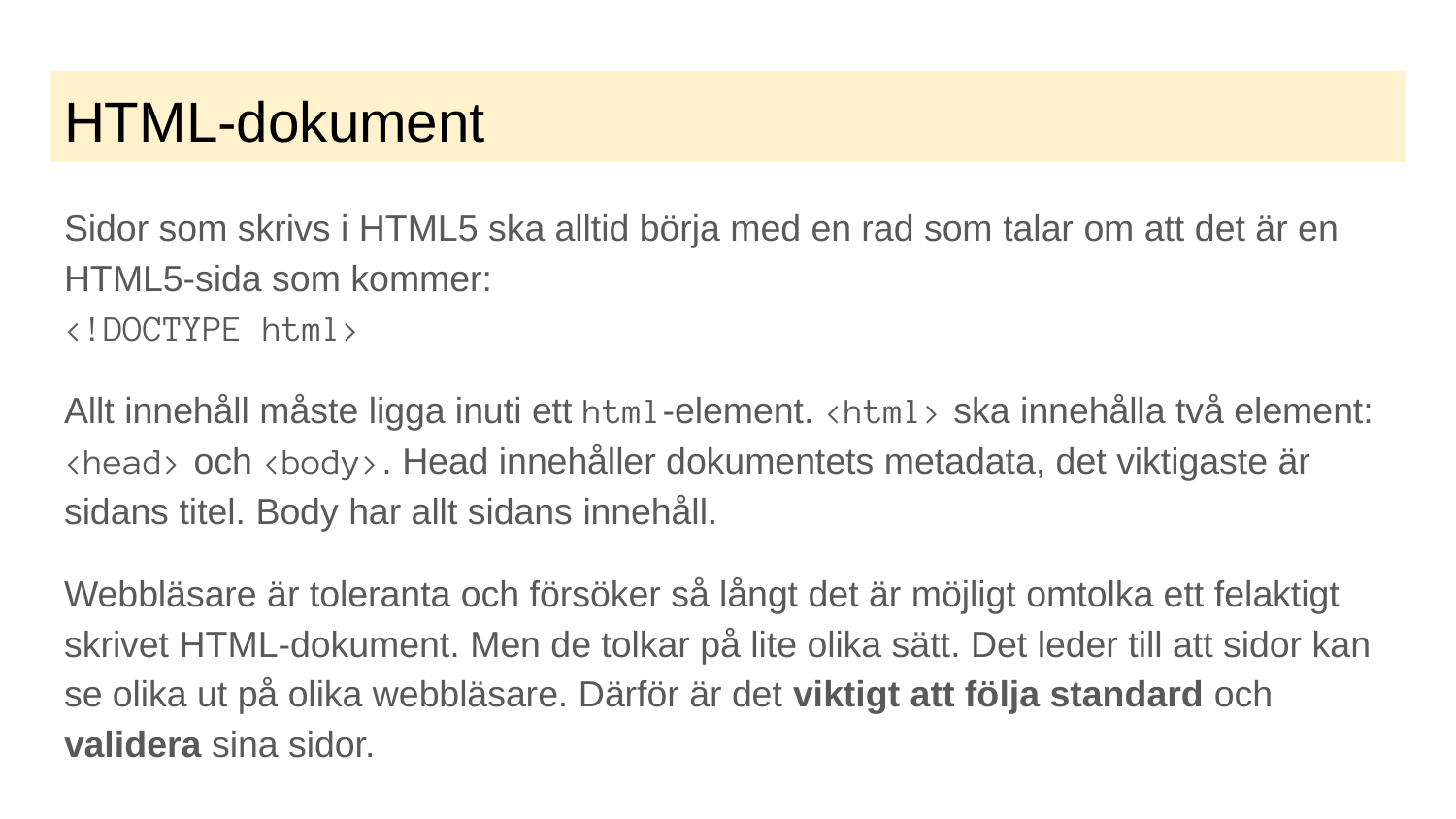

# HTML-dokument
Sidor som skrivs i HTML5 ska alltid börja med en rad som talar om att det är en HTML5-sida som kommer:
<!DOCTYPE html>
Allt innehåll måste ligga inuti ett html-element. <html> ska innehålla två element: <head> och <body>. Head innehåller dokumentets metadata, det viktigaste är sidans titel. Body har allt sidans innehåll.
Webbläsare är toleranta och försöker så långt det är möjligt omtolka ett felaktigt skrivet HTML-dokument. Men de tolkar på lite olika sätt. Det leder till att sidor kan se olika ut på olika webbläsare. Därför är det viktigt att följa standard och validera sina sidor.